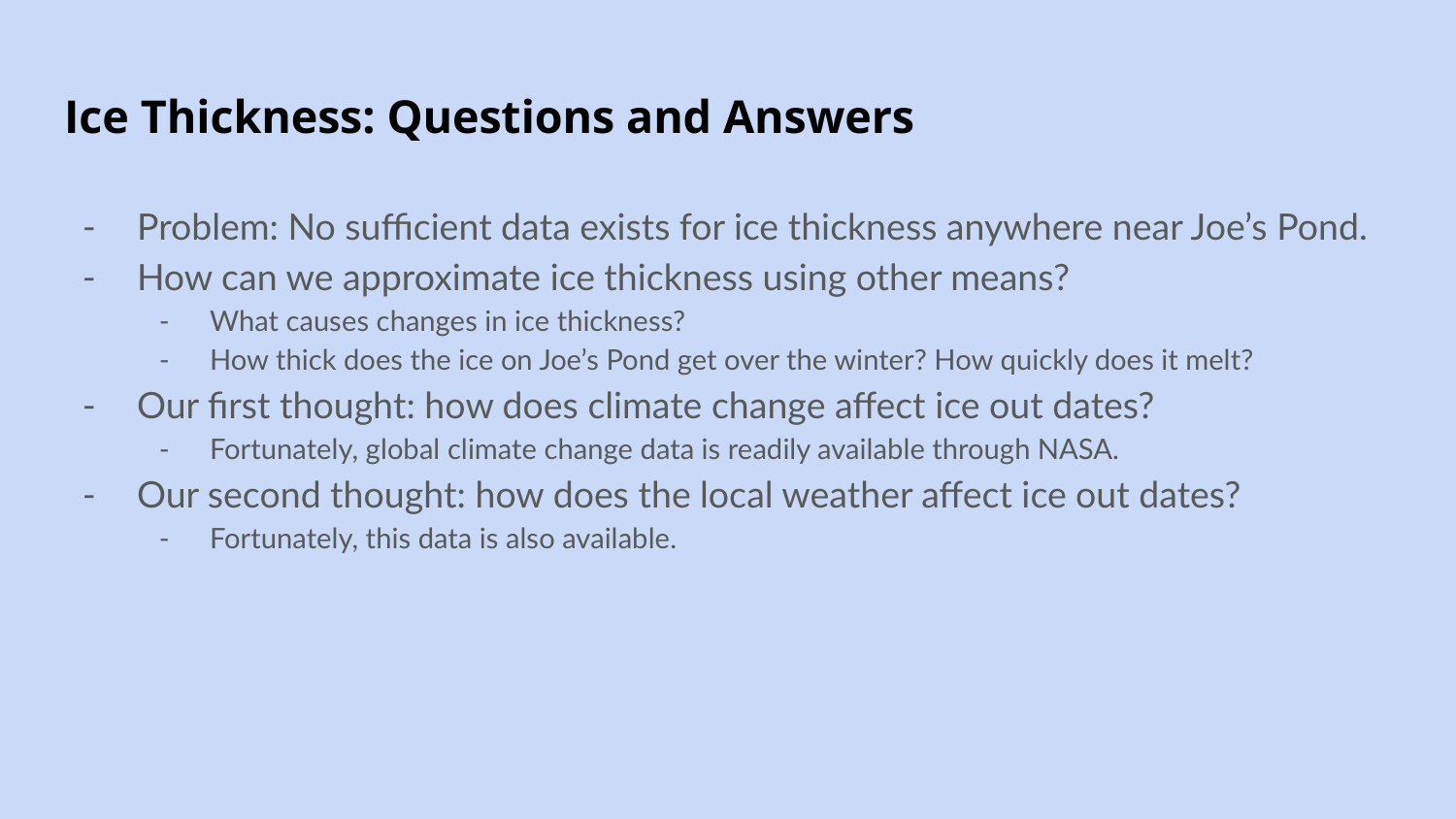

# Ice Thickness: Questions and Answers
Problem: No sufficient data exists for ice thickness anywhere near Joe’s Pond.
How can we approximate ice thickness using other means?
What causes changes in ice thickness?
How thick does the ice on Joe’s Pond get over the winter? How quickly does it melt?
Our first thought: how does climate change affect ice out dates?
Fortunately, global climate change data is readily available through NASA.
Our second thought: how does the local weather affect ice out dates?
Fortunately, this data is also available.